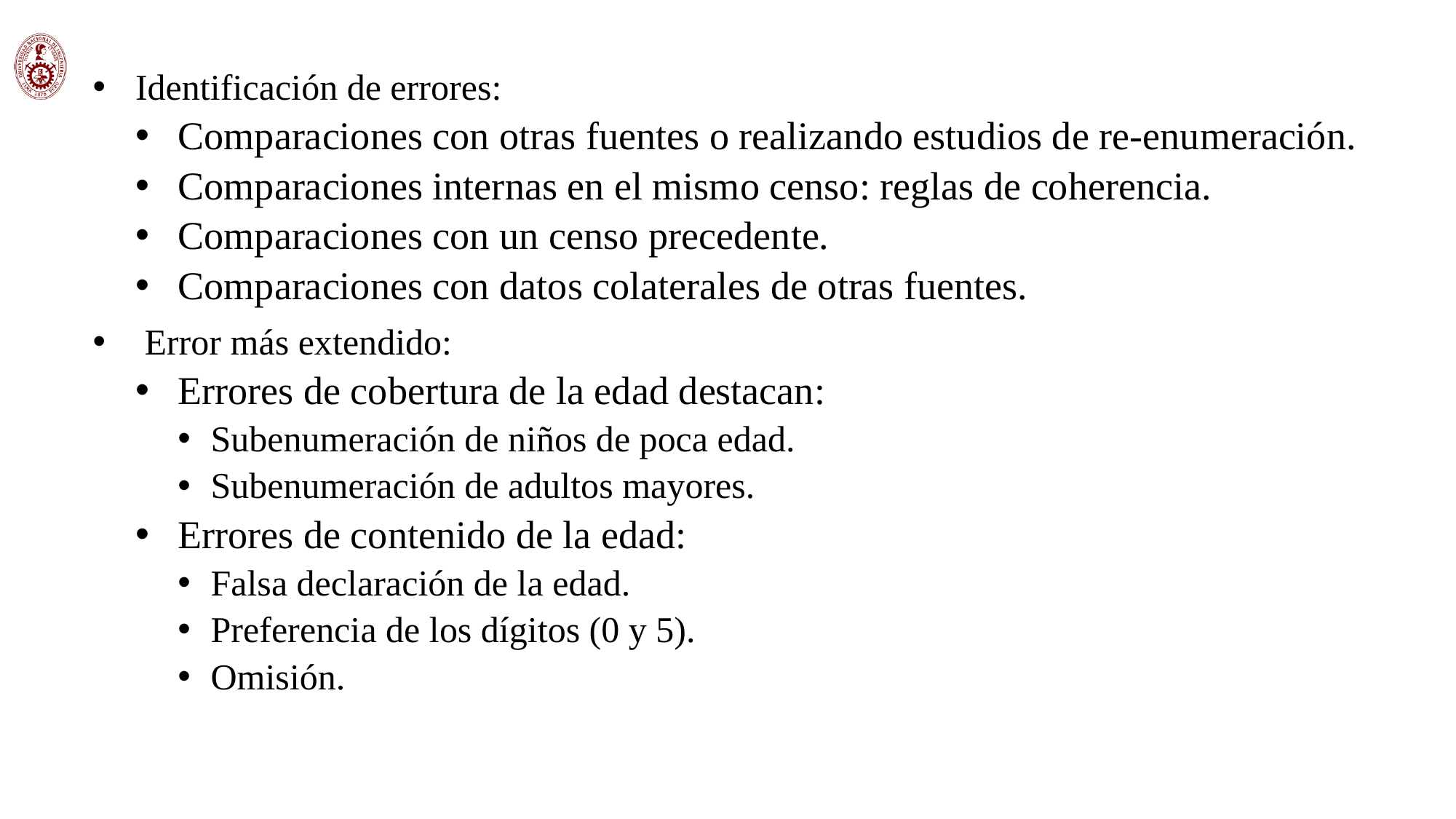

Identificación de errores:
Comparaciones con otras fuentes o realizando estudios de re-enumeración.
Comparaciones internas en el mismo censo: reglas de coherencia.
Comparaciones con un censo precedente.
Comparaciones con datos colaterales de otras fuentes.
 Error más extendido:
Errores de cobertura de la edad destacan:
Subenumeración de niños de poca edad.
Subenumeración de adultos mayores.
Errores de contenido de la edad:
Falsa declaración de la edad.
Preferencia de los dígitos (0 y 5).
Omisión.